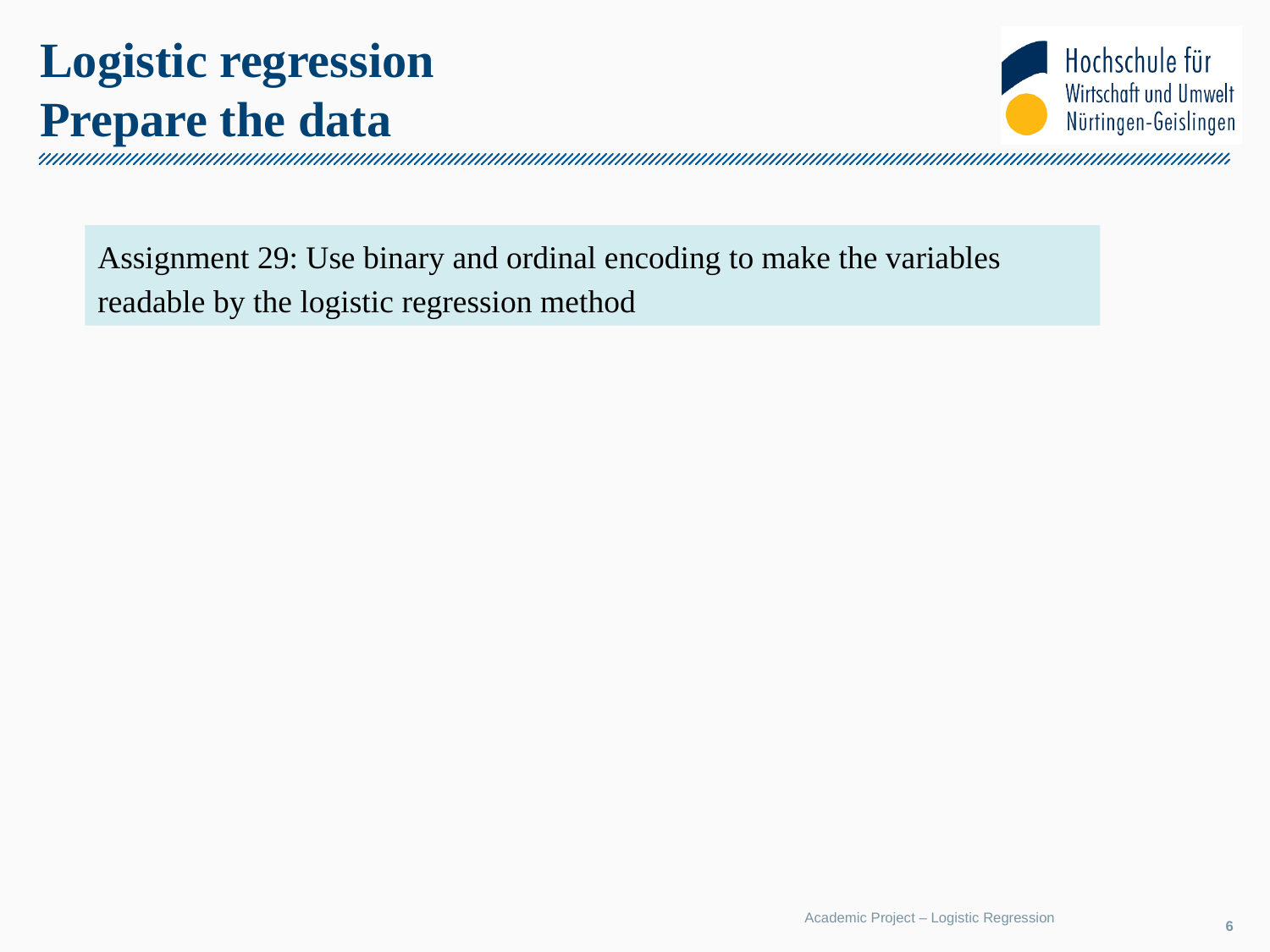

# Logistic regression Prepare the data

Assignment 29: Use binary and ordinal encoding to make the variables readable by the logistic regression method
Academic Project – Logistic Regression

6